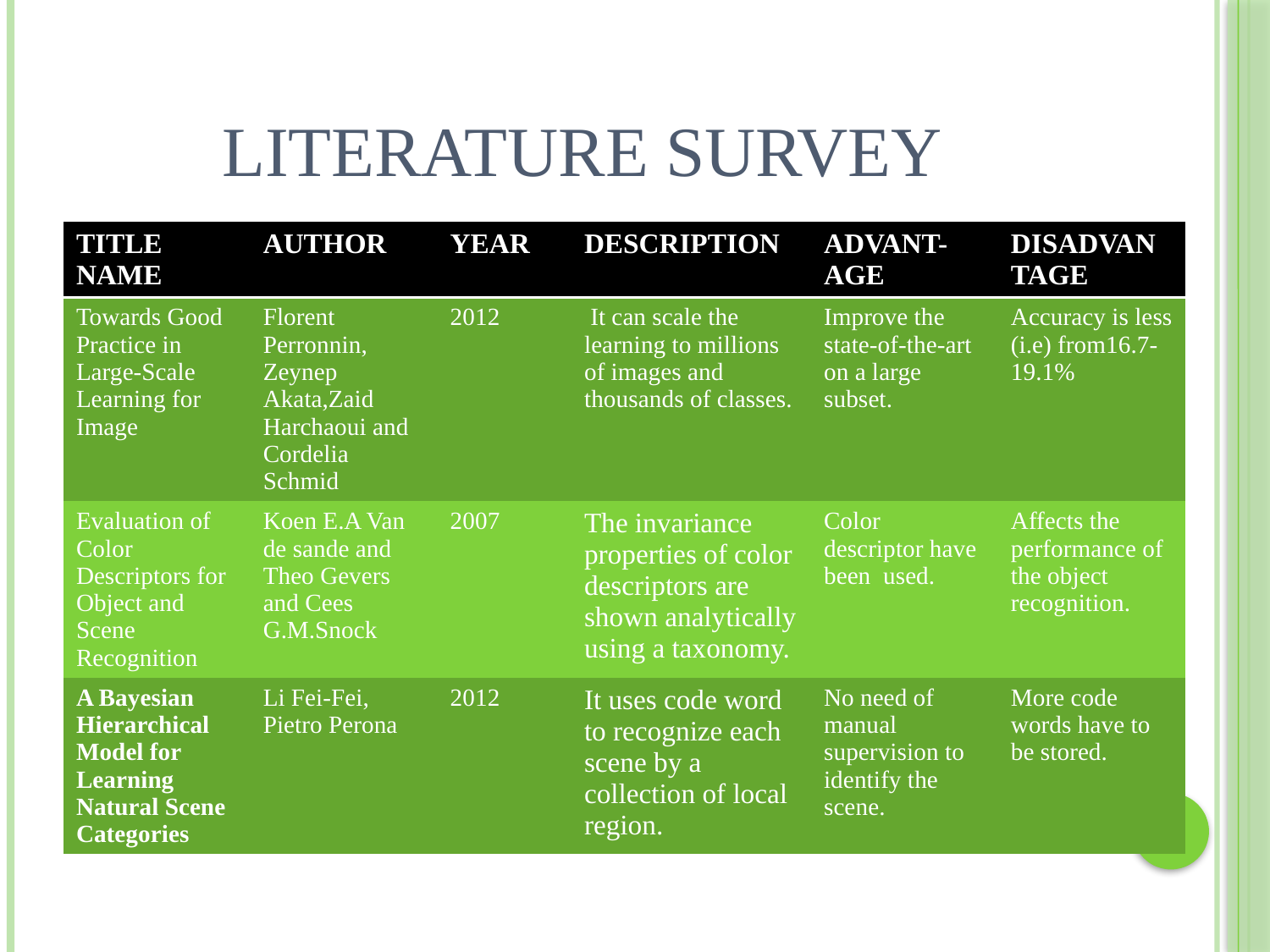

# Literature survey
| TITLE NAME | AUTHOR | YEAR | DESCRIPTION | ADVANT- AGE | DISADVANTAGE |
| --- | --- | --- | --- | --- | --- |
| Towards Good Practice in Large-Scale Learning for Image | Florent Perronnin, Zeynep Akata,Zaid Harchaoui and Cordelia Schmid | 2012 | It can scale the learning to millions of images and thousands of classes. | Improve the state-of-the-art on a large subset. | Accuracy is less (i.e) from16.7-19.1% |
| Evaluation of Color Descriptors for Object and Scene Recognition | Koen E.A Van de sande and Theo Gevers and Cees G.M.Snock | 2007 | The invariance properties of color descriptors are shown analytically using a taxonomy. | Color descriptor have been used. | Affects the performance of the object recognition. |
| A Bayesian Hierarchical Model for Learning Natural Scene Categories | Li Fei-Fei, Pietro Perona | 2012 | It uses code word to recognize each scene by a collection of local region. | No need of manual supervision to identify the scene. | More code words have to be stored. |